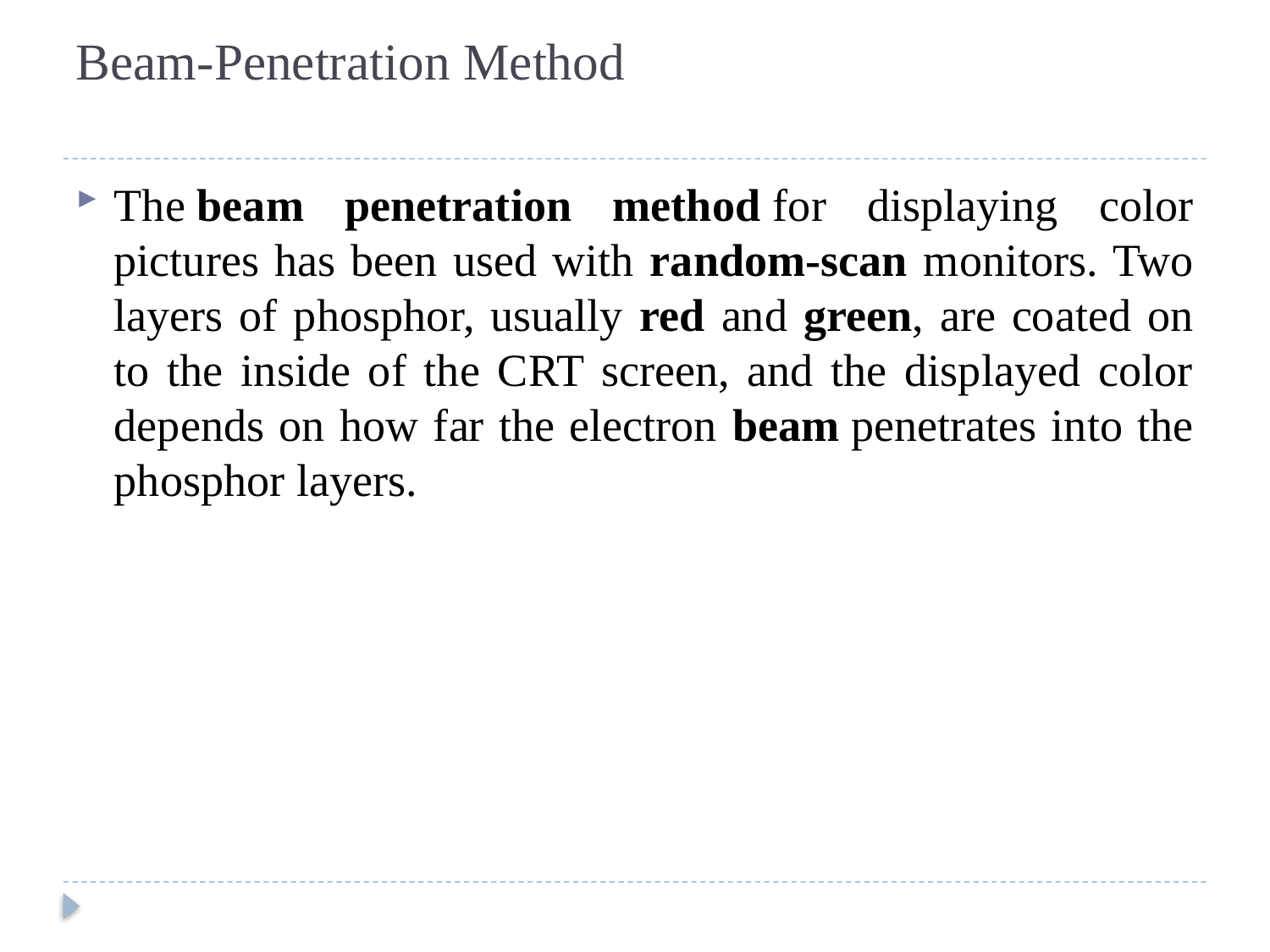

# Beam-Penetration Method
The beam penetration method for displaying color pictures has been used with random-scan monitors. Two layers of phosphor, usually red and green, are coated on to the inside of the CRT screen, and the displayed color depends on how far the electron beam penetrates into the phosphor layers.